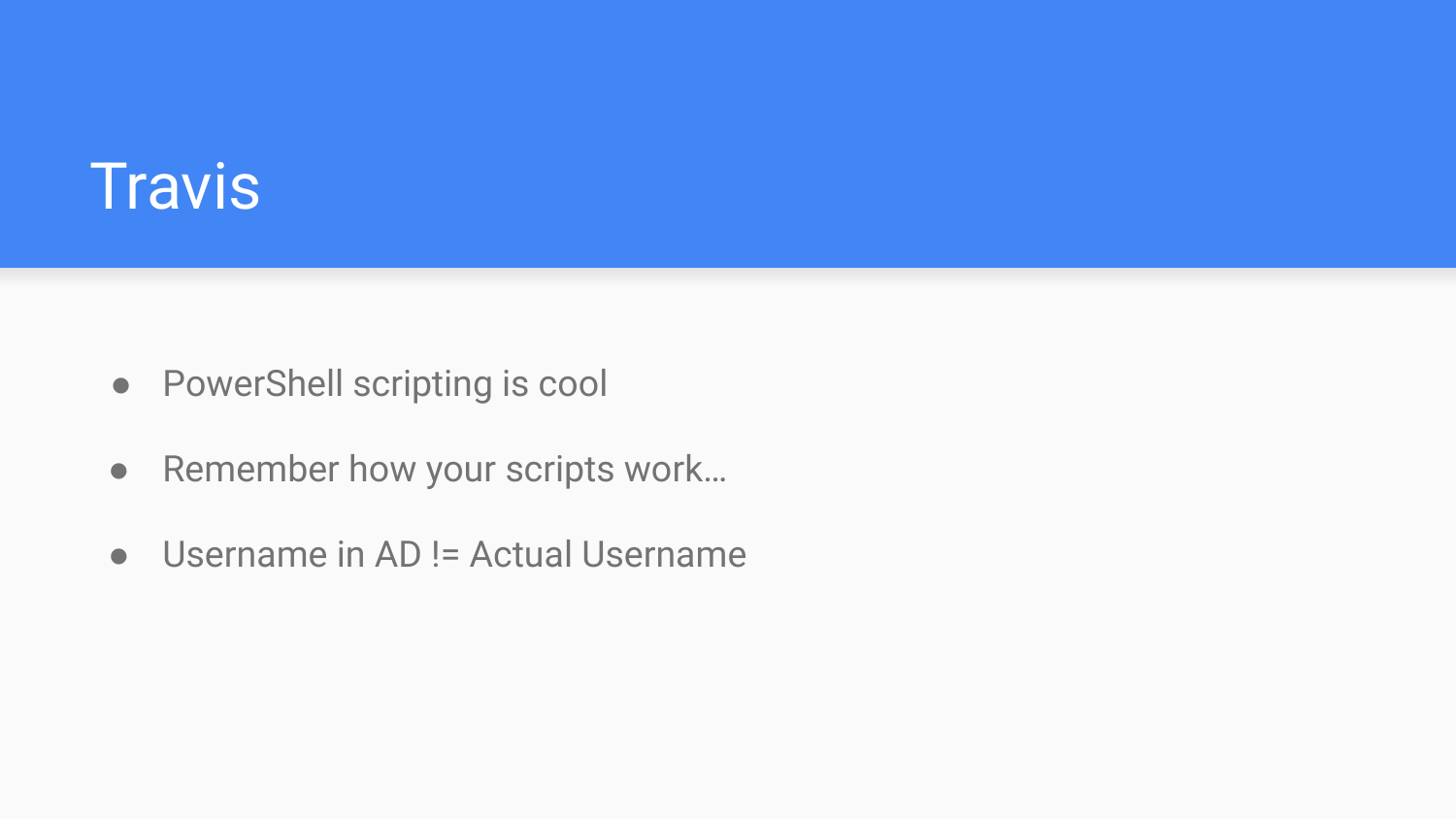

# Travis
PowerShell scripting is cool
Remember how your scripts work…
Username in AD != Actual Username